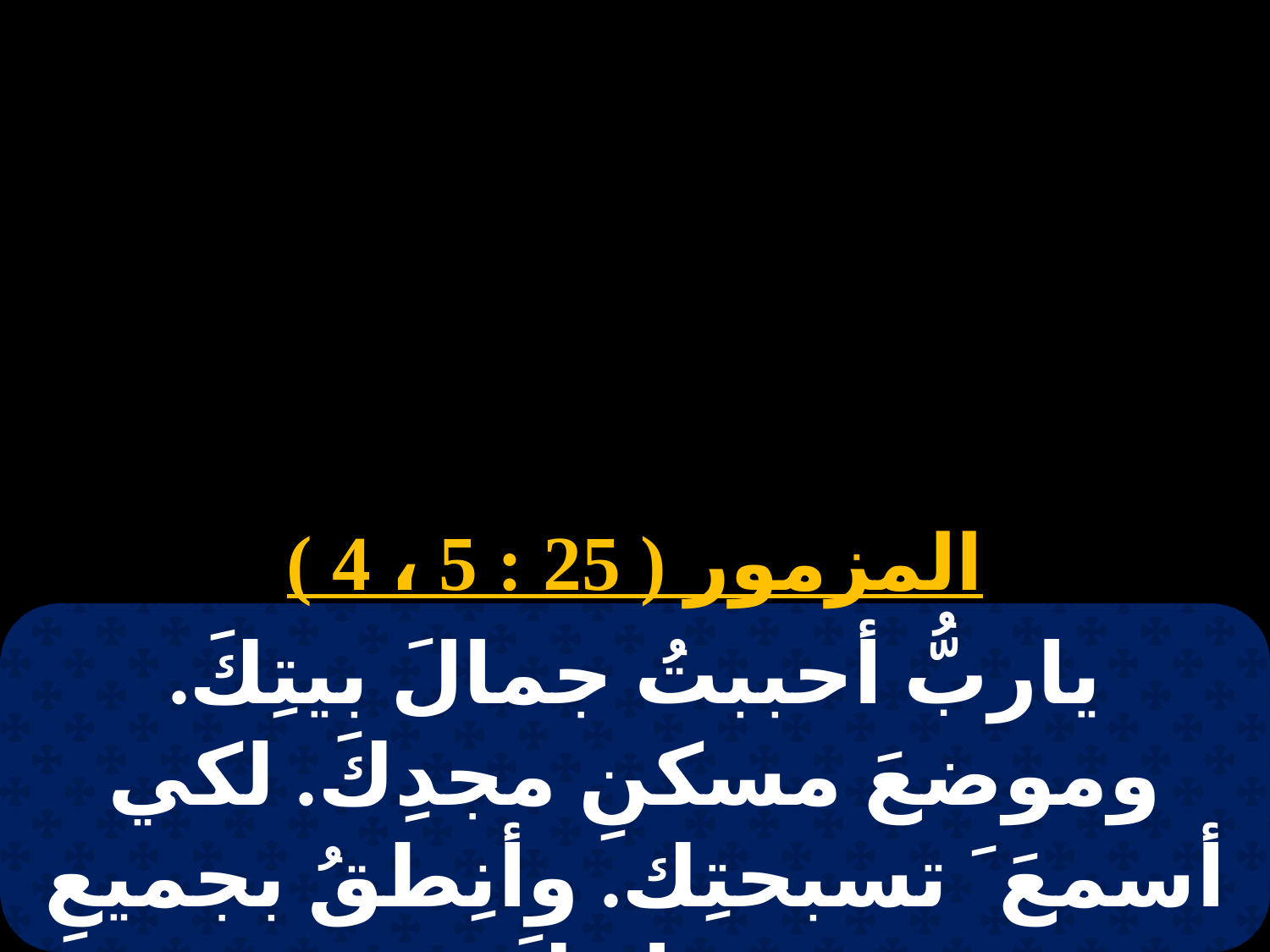

# 16 توت
المزمور ( 25 : 5 ، 4 )
ياربُّ أحببتُ جمالَ بيتِكَ. وموضعَ مسكنِ مجدِكَ. لكي أسمعَ َ تسبحتِك. وأنِطقُ بجميعِ عجائبِكَ.